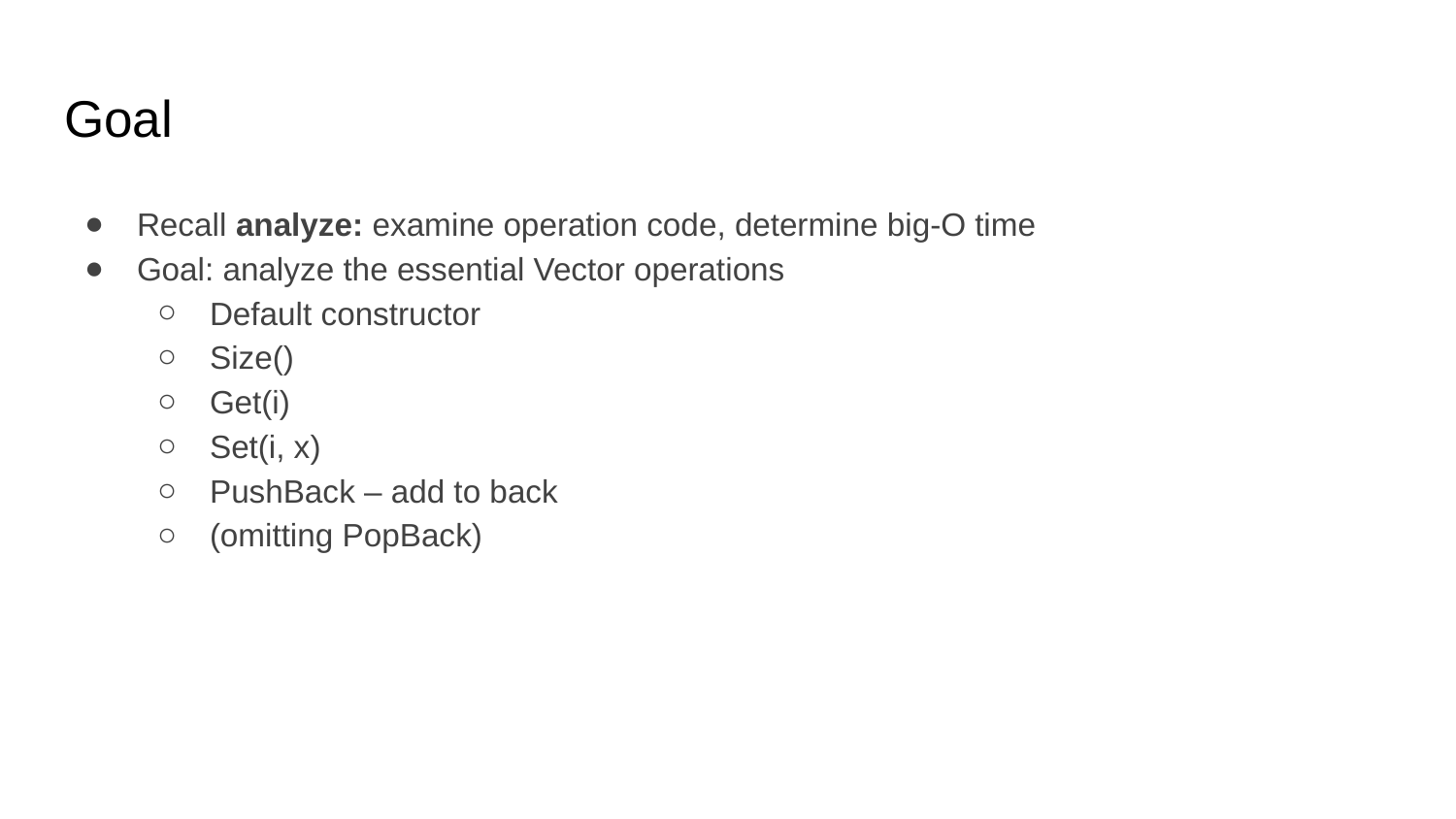

# Goal
Recall analyze: examine operation code, determine big-O time
Goal: analyze the essential Vector operations
Default constructor
Size()
Get(i)
Set(i, x)
PushBack – add to back
(omitting PopBack)